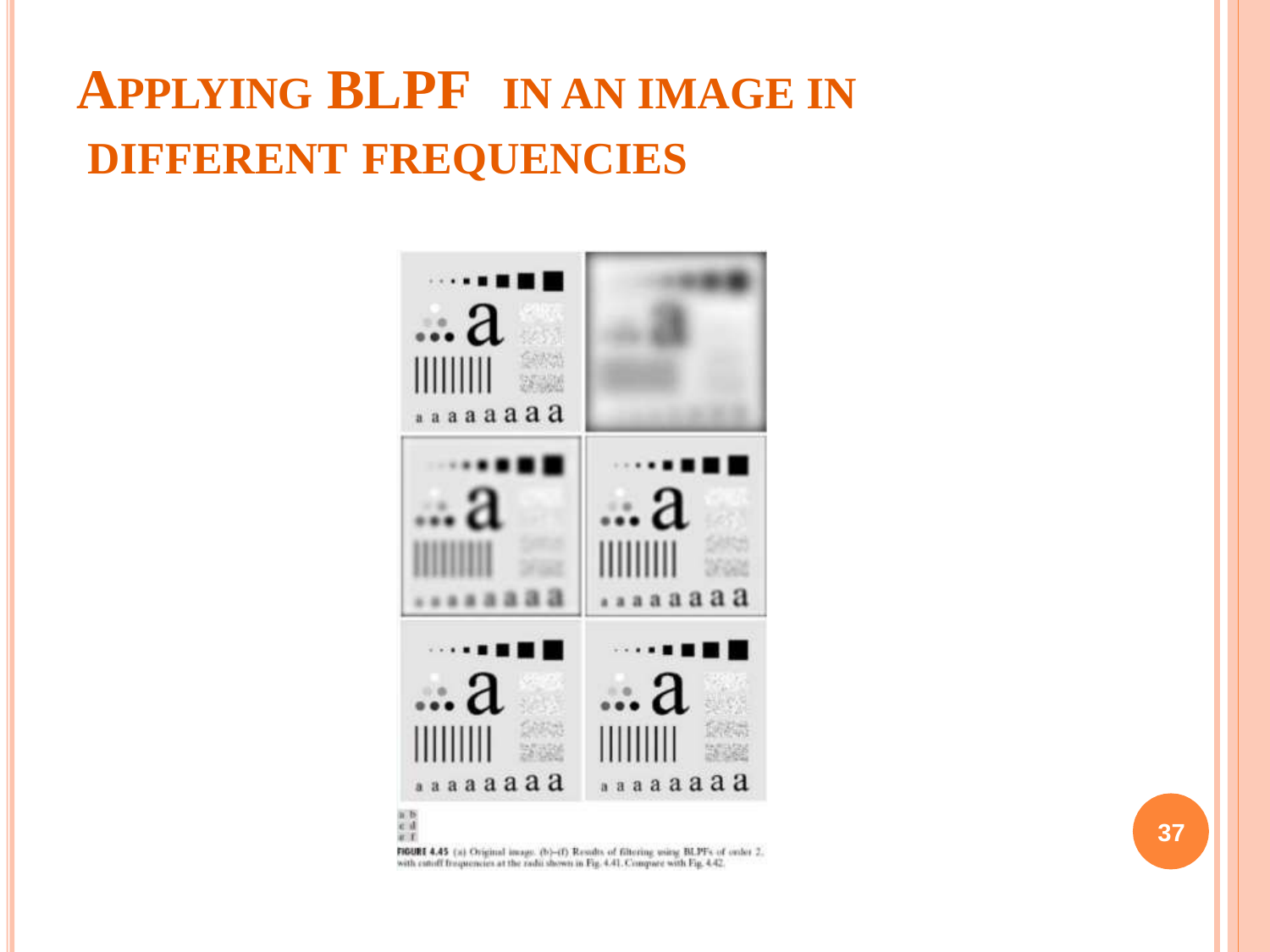

# APPLYING BLPF	IN AN IMAGE IN  DIFFERENT FREQUENCIES

37